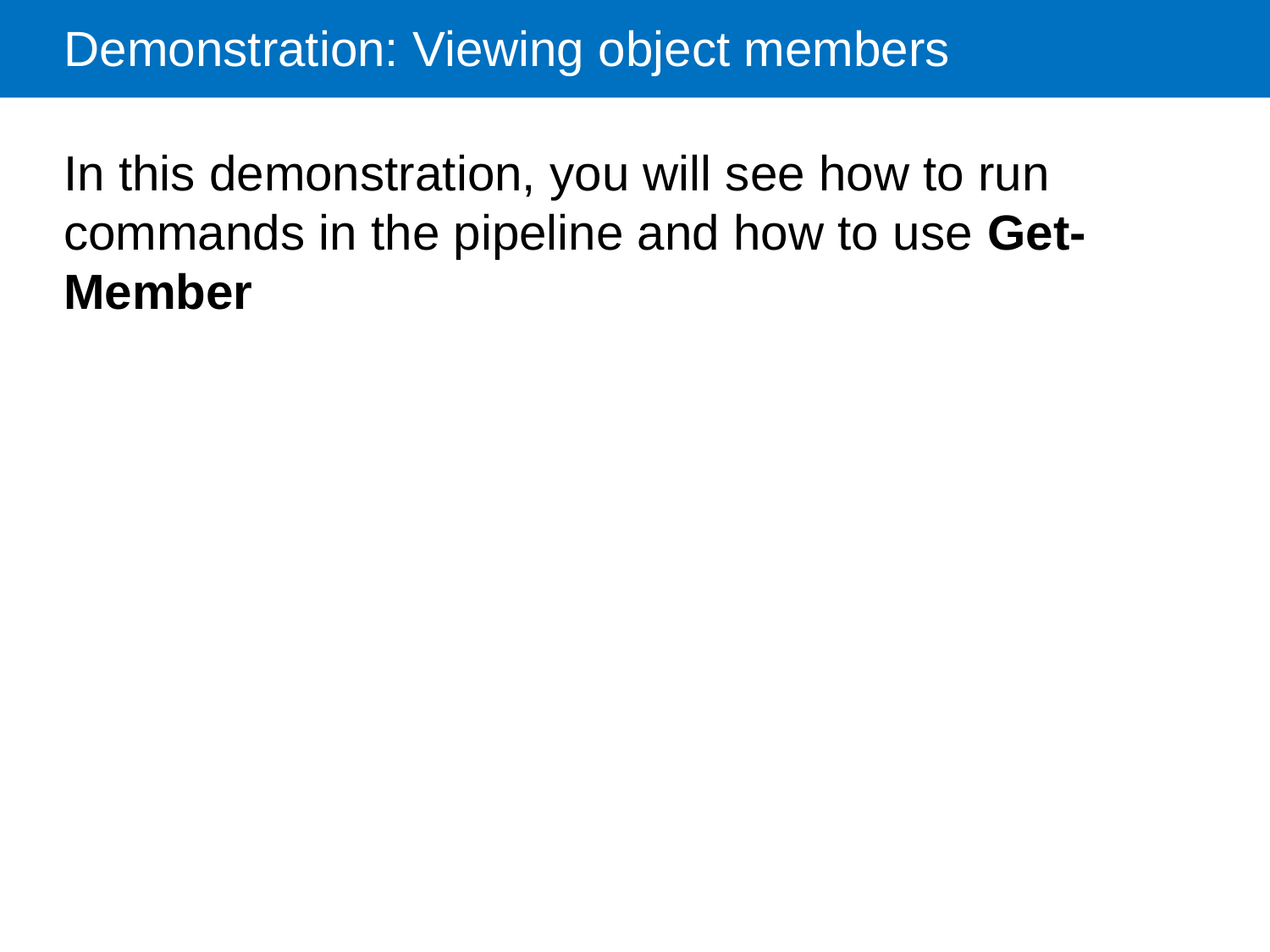

# Demonstration: Viewing object members
In this demonstration, you will see how to run commands in the pipeline and how to use Get-Member